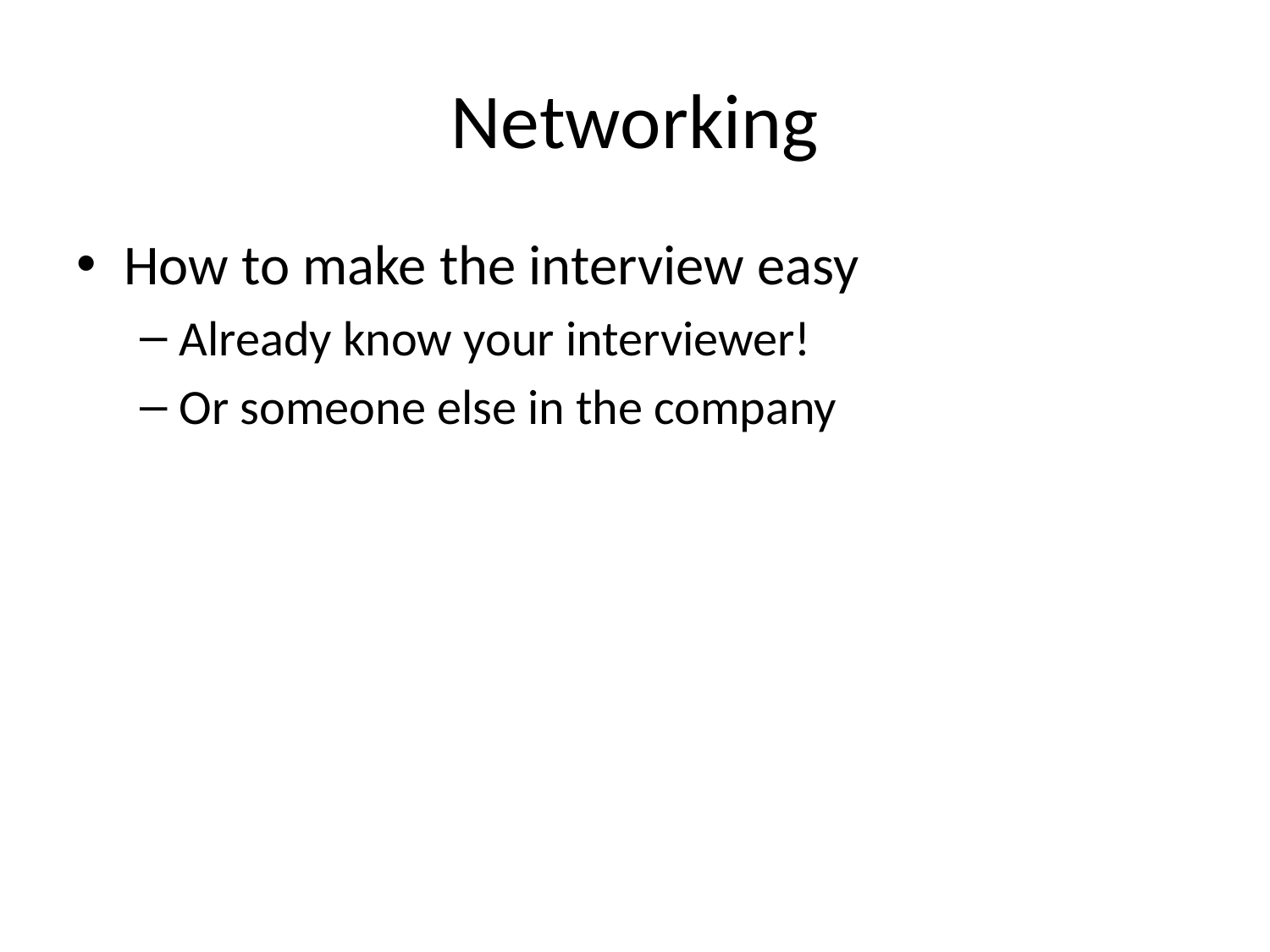

# Networking
How to make the interview easy
Already know your interviewer!
Or someone else in the company